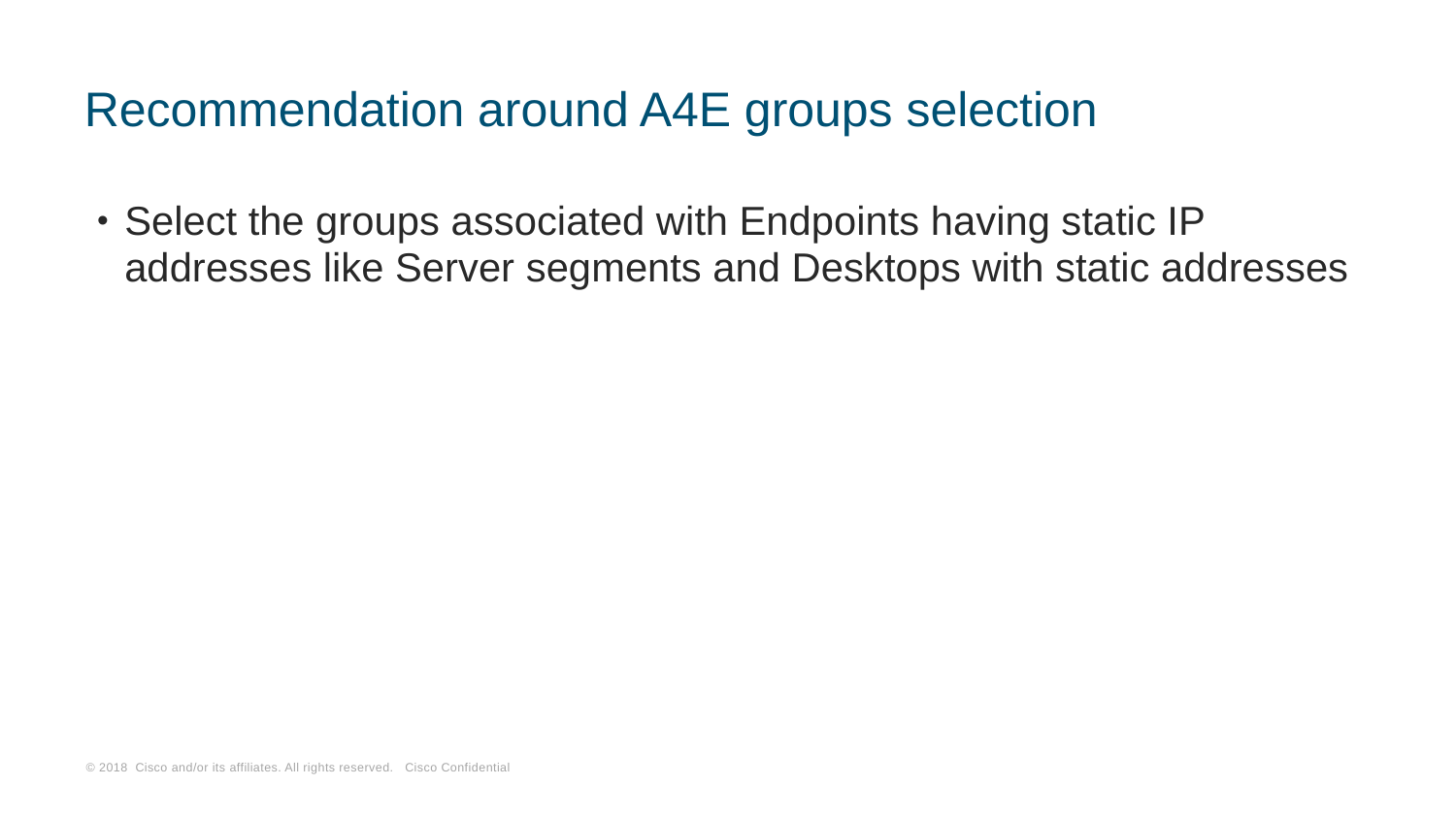

# Recommendation around A4E groups selection
Select the groups associated with Endpoints having static IP addresses like Server segments and Desktops with static addresses